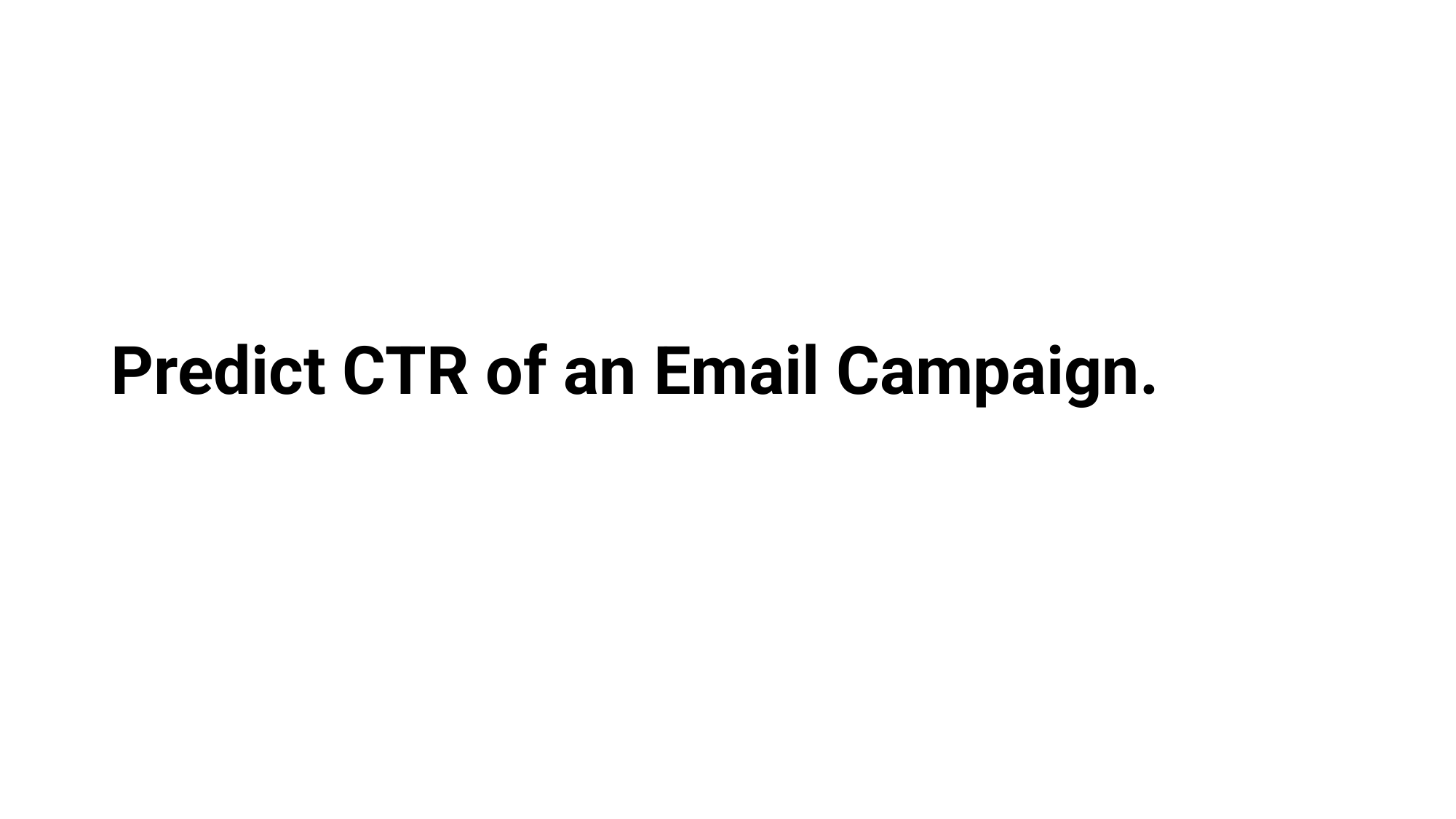

# Predict CTR of an Email Campaign.